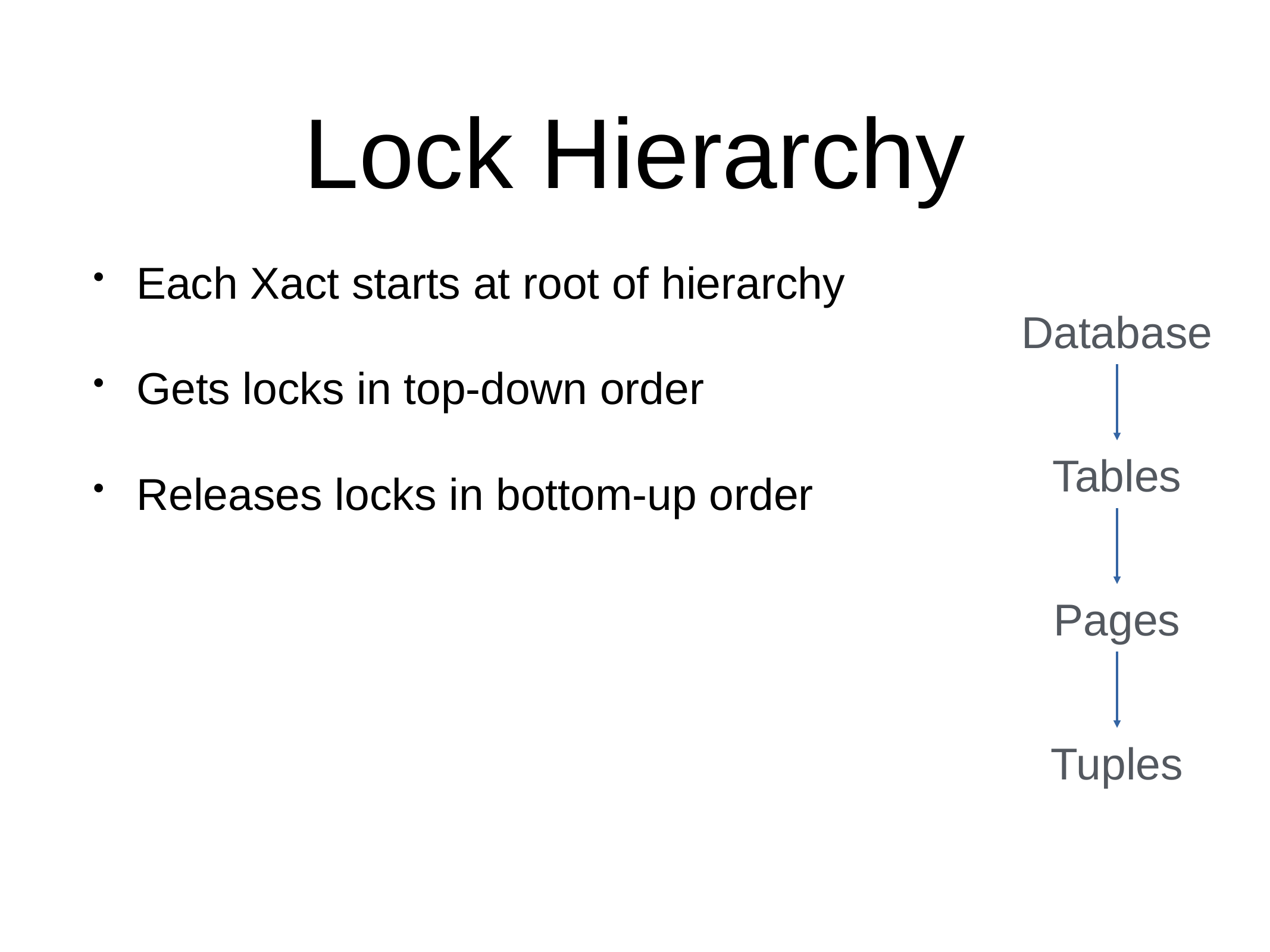

# Lock Hierarchy
Each Xact starts at root of hierarchy
Gets locks in top-down order
Releases locks in bottom-up order
Database

Tables

Pages

Tuples